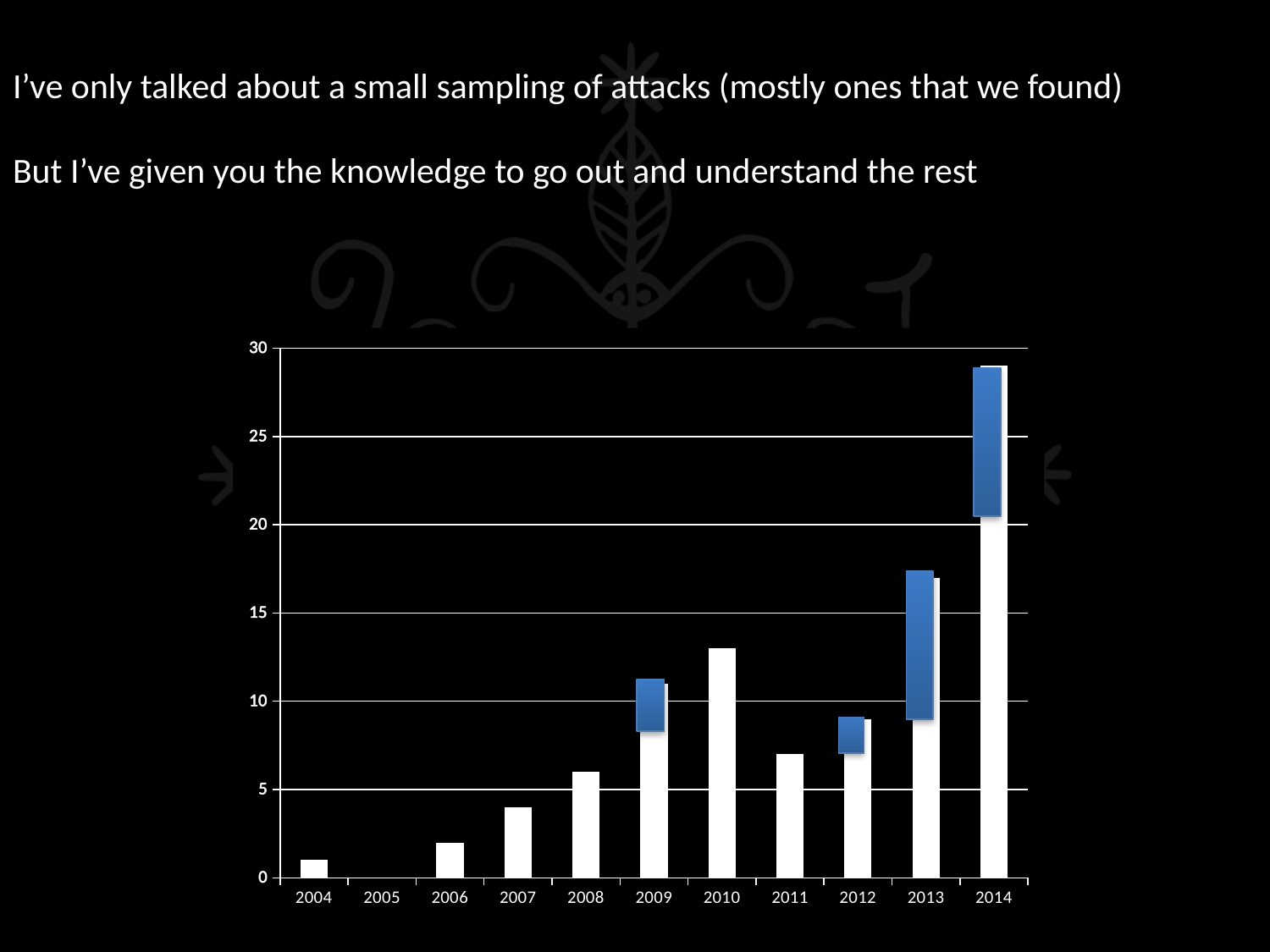

# I’ve only talked about a small sampling of attacks (mostly ones that we found) But I’ve given you the knowledge to go out and understand the rest

### Chart

| Category |  |
|---|---|
| 2004.0 | 1.0 |
| 2005.0 | 0.0 |
| 2006.0 | 2.0 |
| 2007.0 | 4.0 |
| 2008.0 | 6.0 |
| 2009.0 | 11.0 |
| 2010.0 | 13.0 |
| 2011.0 | 7.0 |
| 2012.0 | 9.0 |
| 2013.0 | 17.0 |
| 2014.0 | 29.0 |